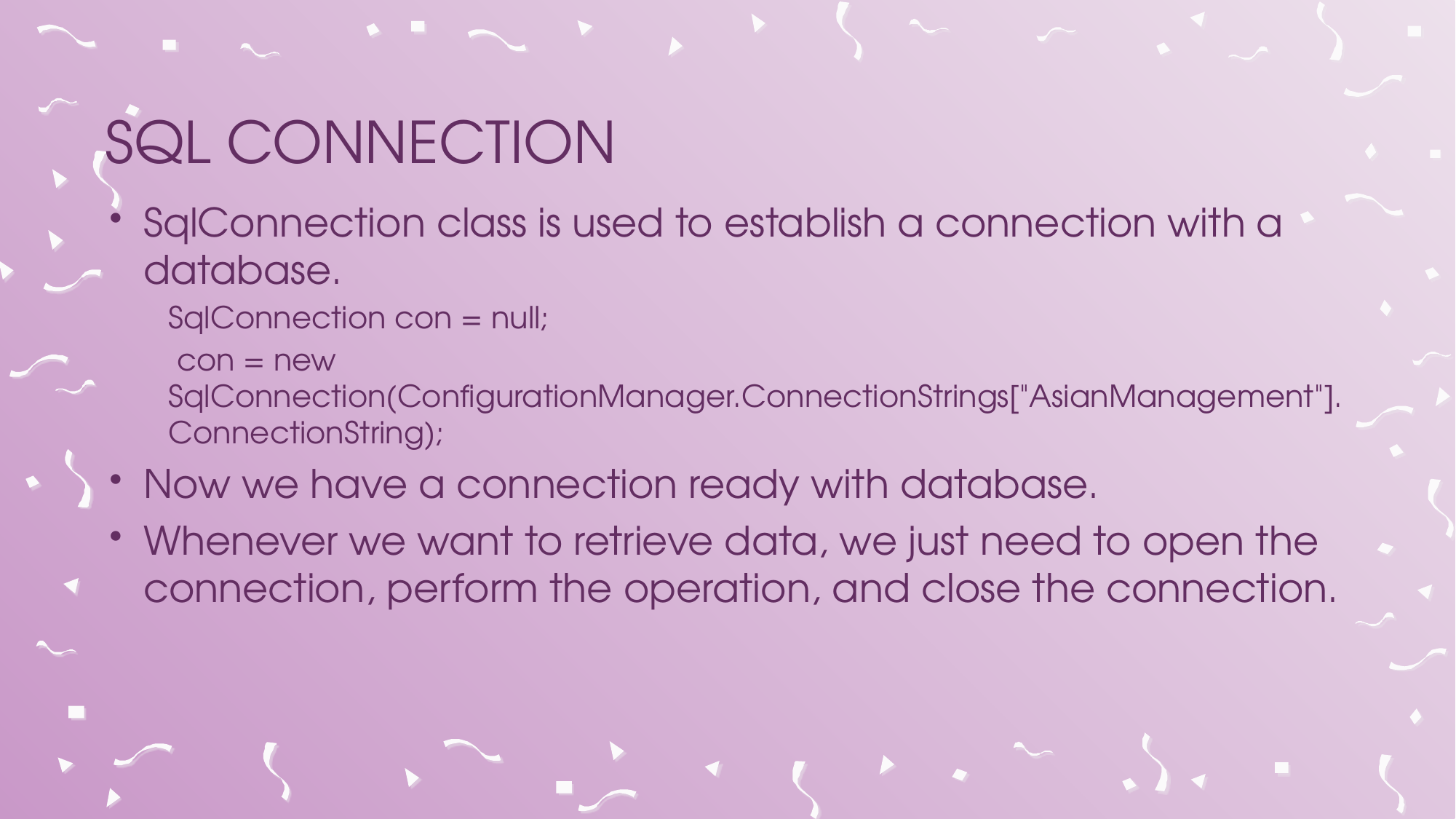

# Sql Connection
SqlConnection class is used to establish a connection with a database.
SqlConnection con = null;
 con = new SqlConnection(ConfigurationManager.ConnectionStrings["AsianManagement"].ConnectionString);
Now we have a connection ready with database.
Whenever we want to retrieve data, we just need to open the connection, perform the operation, and close the connection.